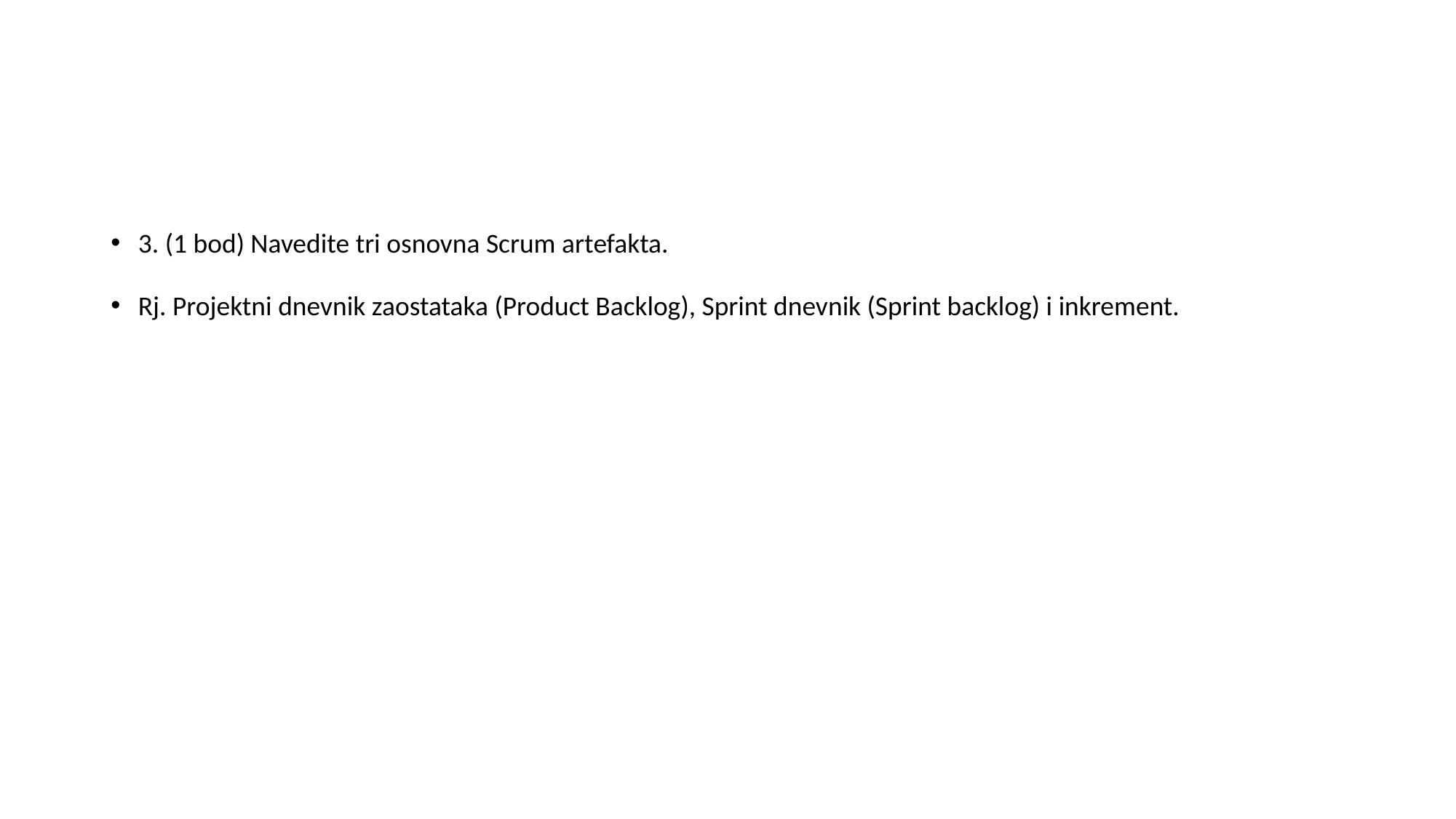

#
3. (1 bod) Navedite tri osnovna Scrum artefakta.
Rj. Projektni dnevnik zaostataka (Product Backlog), Sprint dnevnik (Sprint backlog) i inkrement.